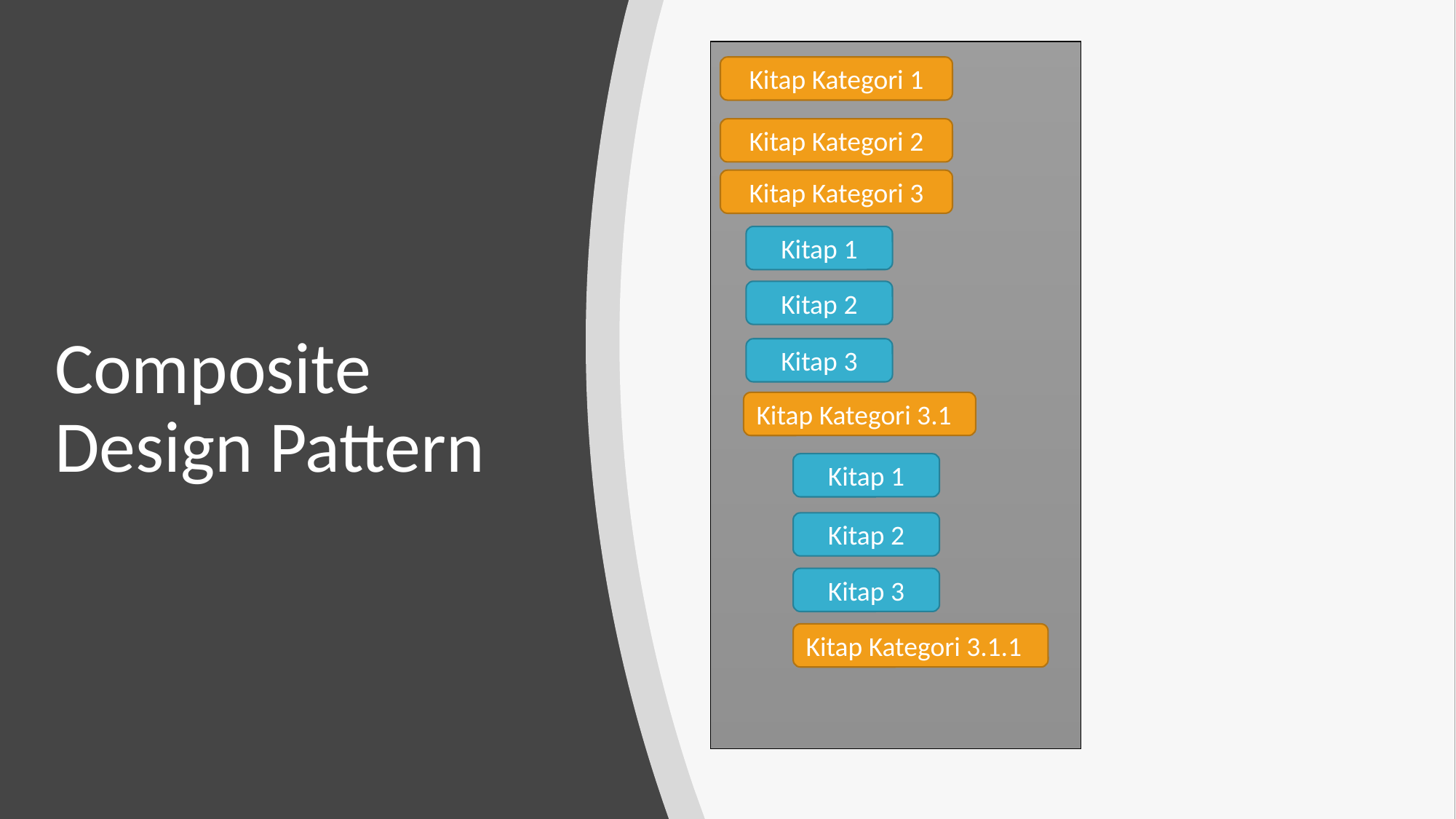

Kitap Kategori 1
Kitap Kategori 2
# Composite Design Pattern
Kitap Kategori 3
Kitap 1
Kitap 2
Kitap 3
Kitap Kategori 3.1
Kitap 1
Kitap 2
Kitap 3
Kitap Kategori 3.1.1